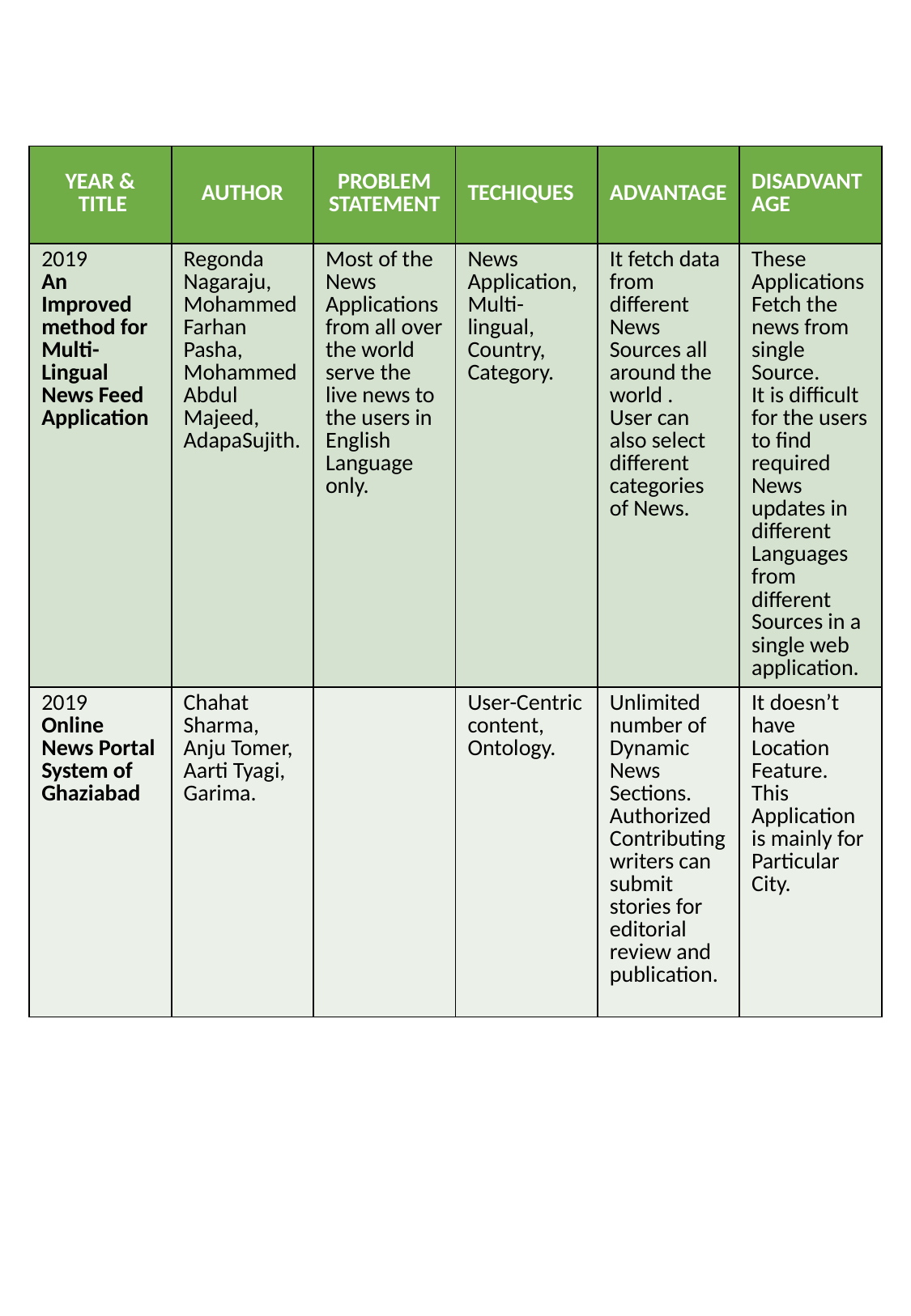

| YEAR & TITLE | AUTHOR | PROBLEM STATEMENT | TECHIQUES | ADVANTAGE | DISADVANTAGE |
| --- | --- | --- | --- | --- | --- |
| 2019 An Improved method for Multi-Lingual News Feed Application | Regonda Nagaraju, Mohammed Farhan Pasha, Mohammed Abdul Majeed, AdapaSujith. | Most of the News Applications from all over the world serve the live news to the users in English Language only. | News Application, Multi-lingual, Country, Category. | It fetch data from different News Sources all around the world . User can also select different categories of News. | These Applications Fetch the news from single Source. It is difficult for the users to find required News updates in different Languages from different Sources in a single web application. |
| 2019 Online News Portal System of Ghaziabad | Chahat Sharma, Anju Tomer, Aarti Tyagi, Garima. |  | User-Centric content, Ontology. | Unlimited number of Dynamic News Sections. Authorized Contributing writers can submit stories for editorial review and publication. | It doesn’t have Location Feature. This Application is mainly for Particular City. |